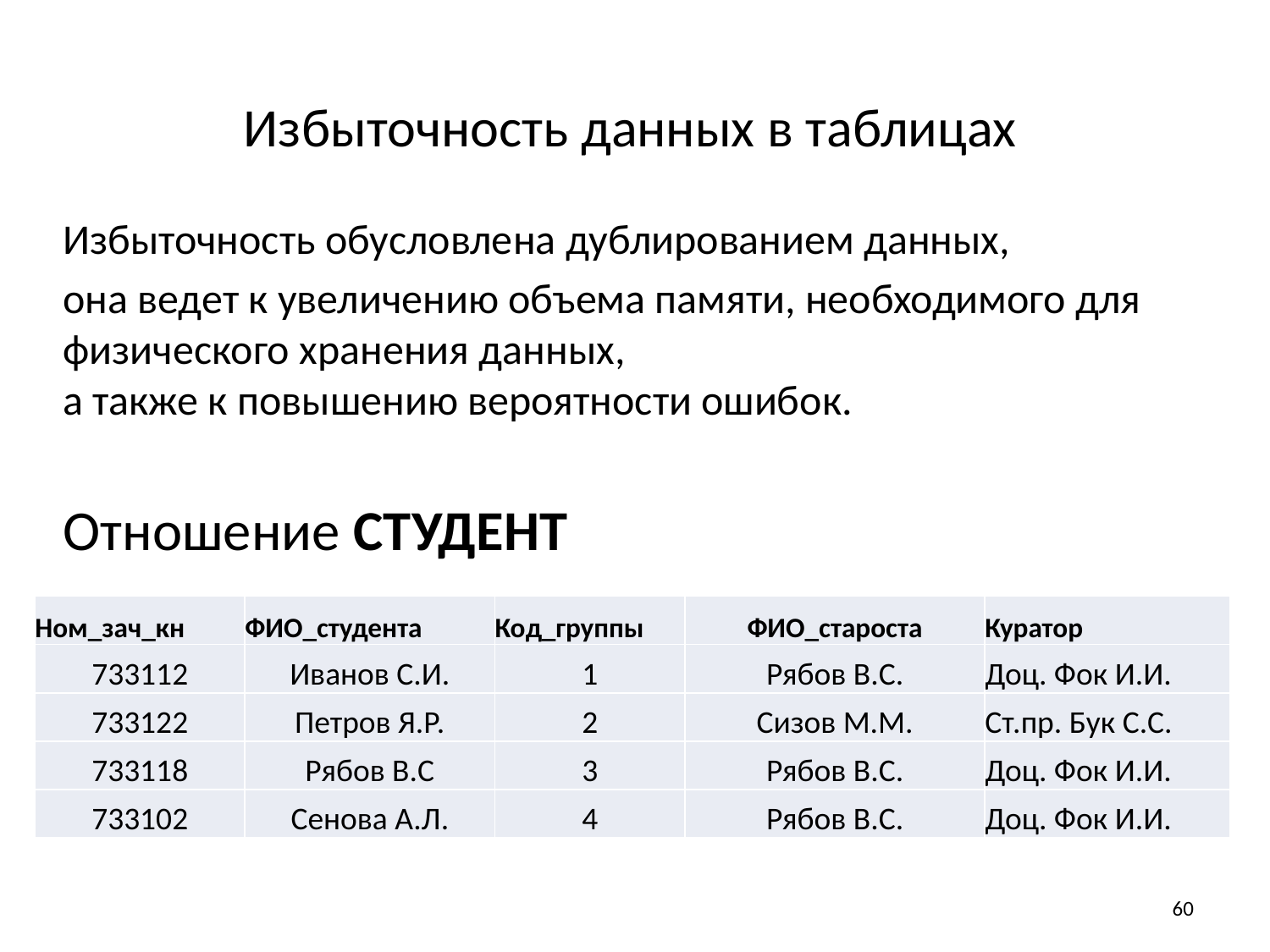

# Избыточность данных в таблицах
Избыточность обусловлена дублированием данных,
она ведет к увеличению объема памяти, необходимого для физического хранения данных,
а также к повышению вероятности ошибок.

Отношение СТУДЕНТ

| Ном\_зач\_кн | ФИО\_студента | Код\_группы | ФИО\_староста | Куратор |
| --- | --- | --- | --- | --- |
| 733112 | Иванов С.И. | 1 | Рябов В.С. | Доц. Фок И.И. |
| 733122 | Петров Я.Р. | 2 | Сизов М.М. | Ст.пр. Бук С.С. |
| 733118 | Рябов В.С | 3 | Рябов В.С. | Доц. Фок И.И. |
| 733102 | Сенова А.Л. | 4 | Рябов В.С. | Доц. Фок И.И. |
60